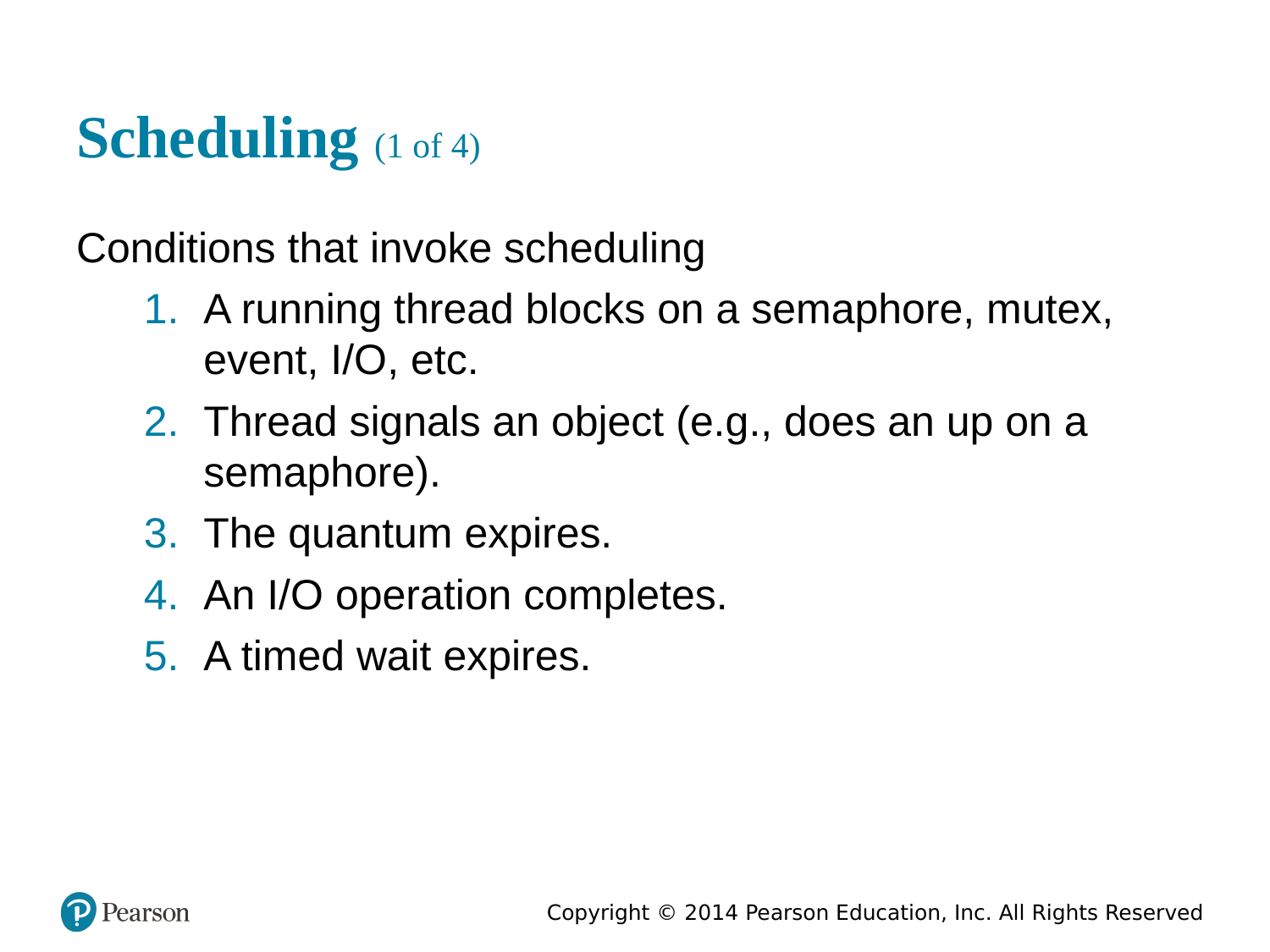

# Scheduling (1 of 4)
Conditions that invoke scheduling
A running thread blocks on a semaphore, mutex, event, I/O, etc.
Thread signals an object (e.g., does an up on a semaphore).
The quantum expires.
An I/O operation completes.
A timed wait expires.